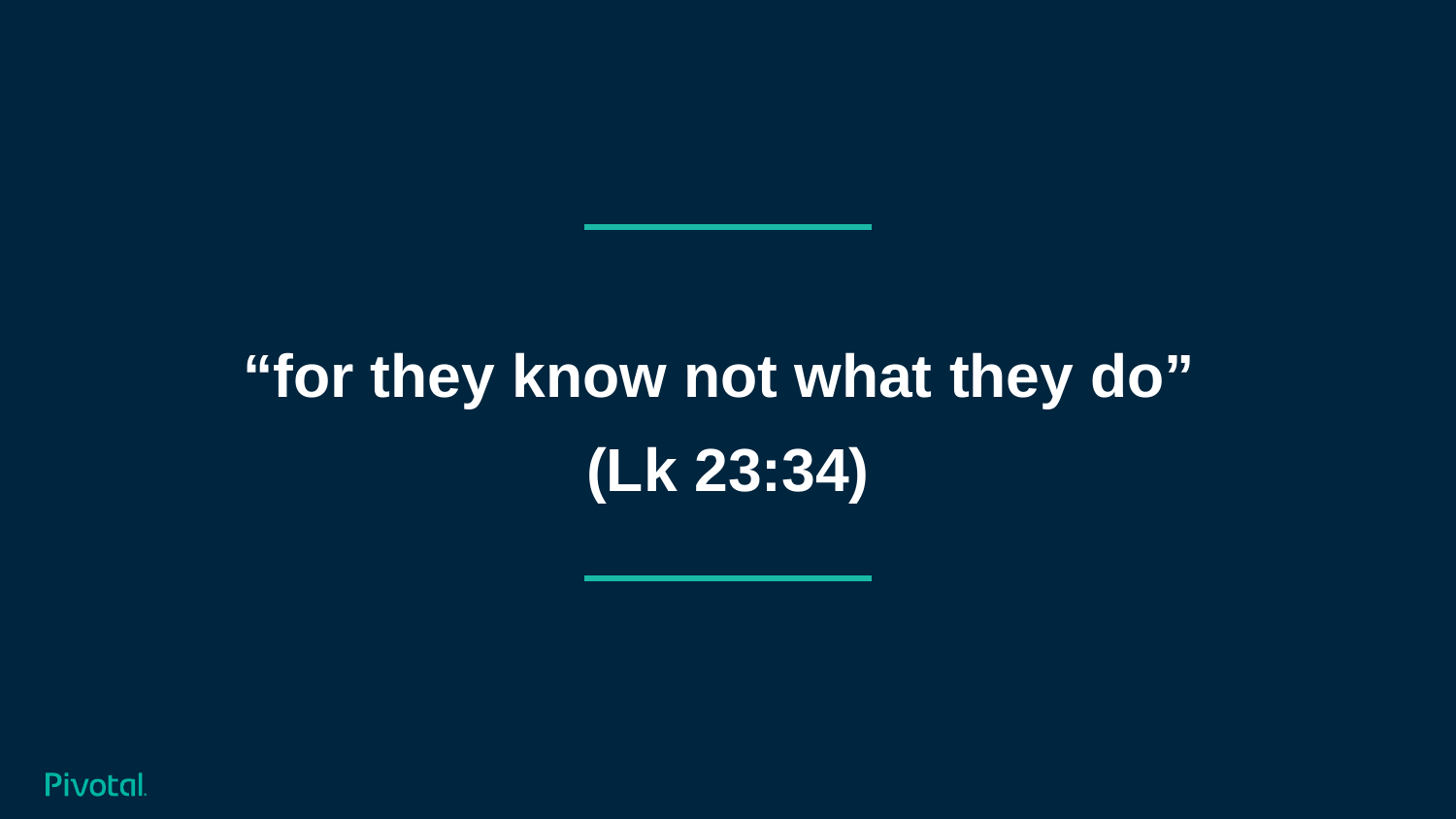

“for they know not what they do”
(Lk 23:34)